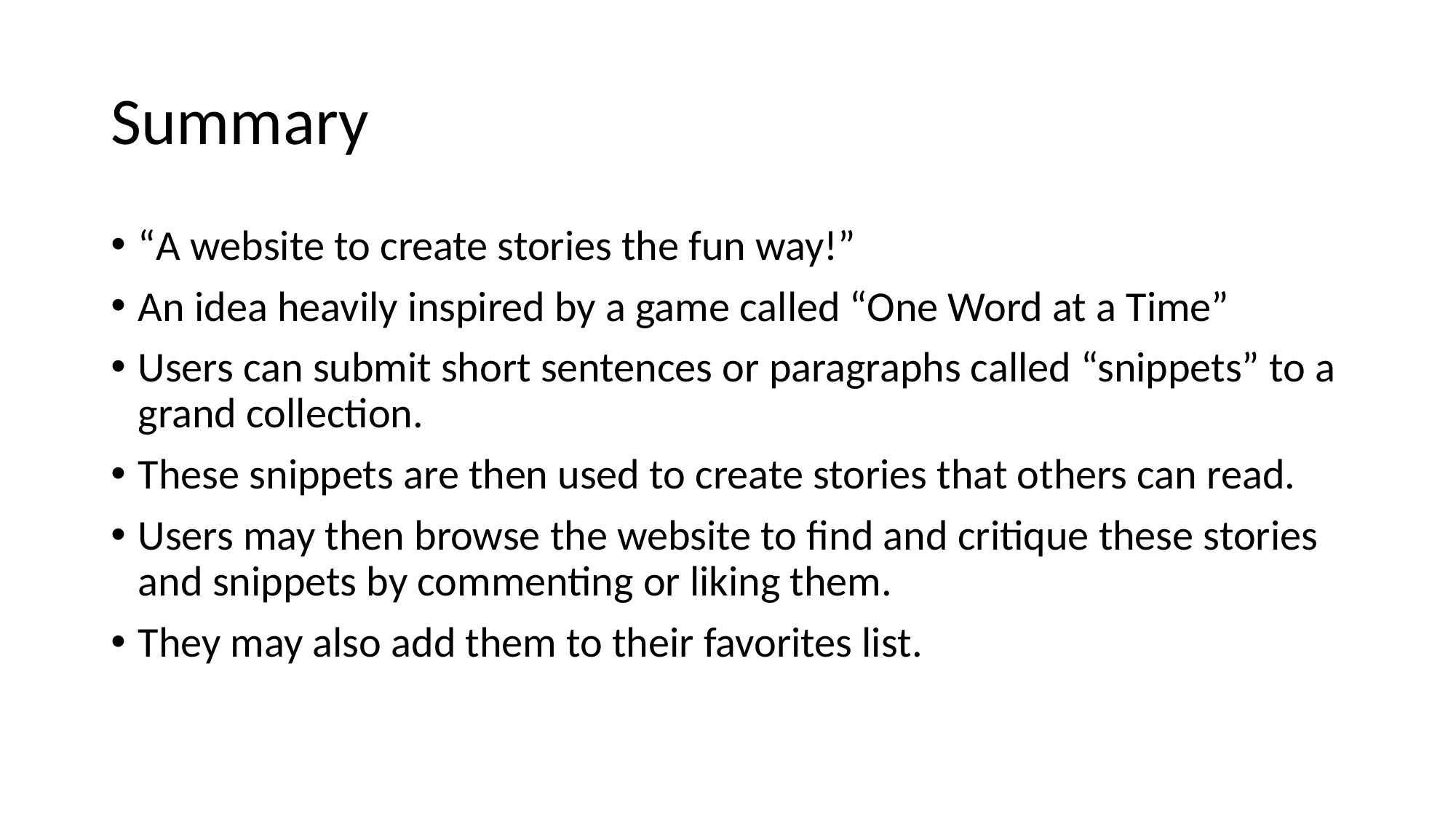

# Summary
“A website to create stories the fun way!”
An idea heavily inspired by a game called “One Word at a Time”
Users can submit short sentences or paragraphs called “snippets” to a grand collection.
These snippets are then used to create stories that others can read.
Users may then browse the website to find and critique these stories and snippets by commenting or liking them.
They may also add them to their favorites list.